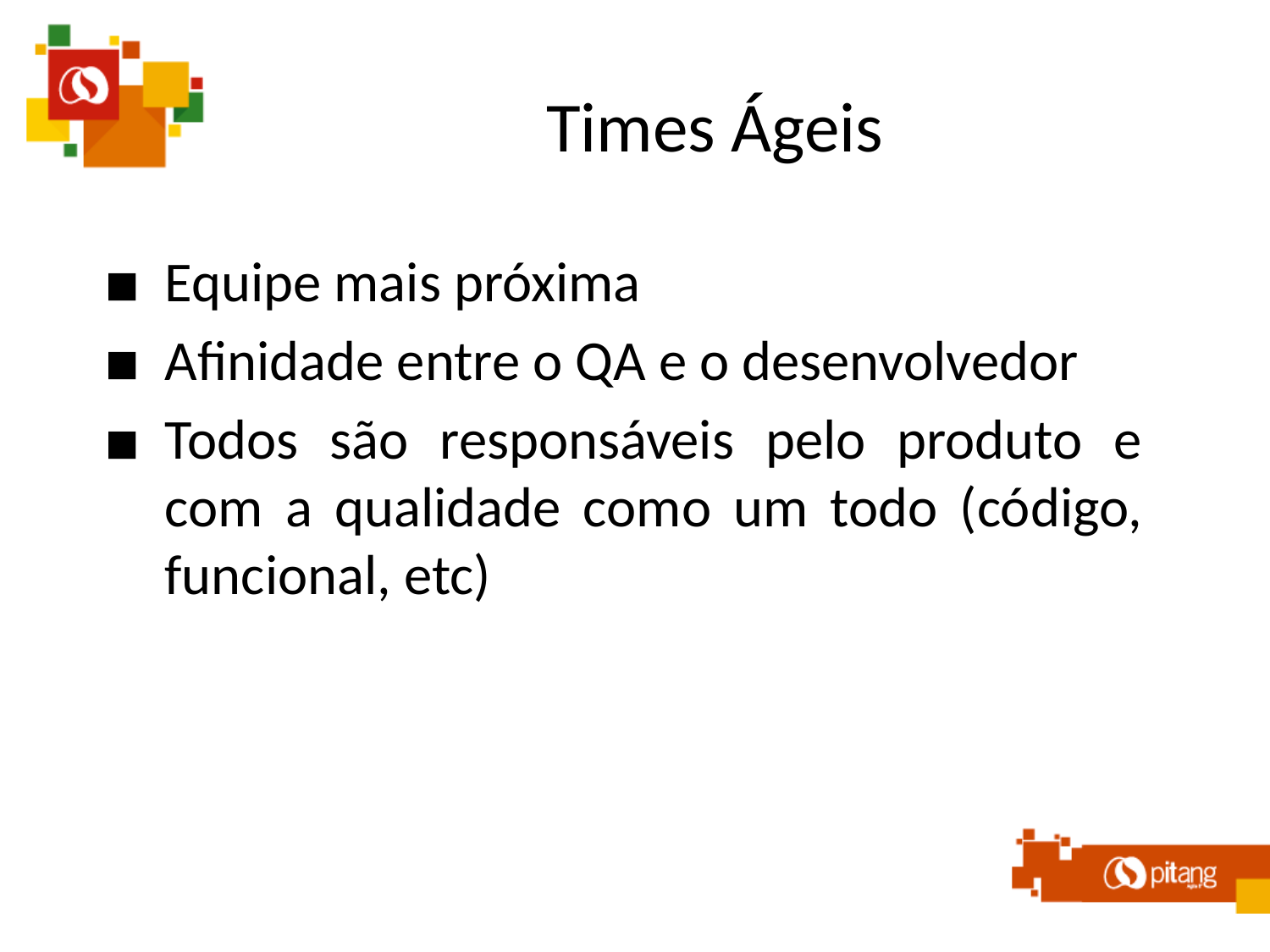

Times Ágeis
Equipe mais próxima
Afinidade entre o QA e o desenvolvedor
Todos são responsáveis pelo produto e com a qualidade como um todo (código, funcional, etc)